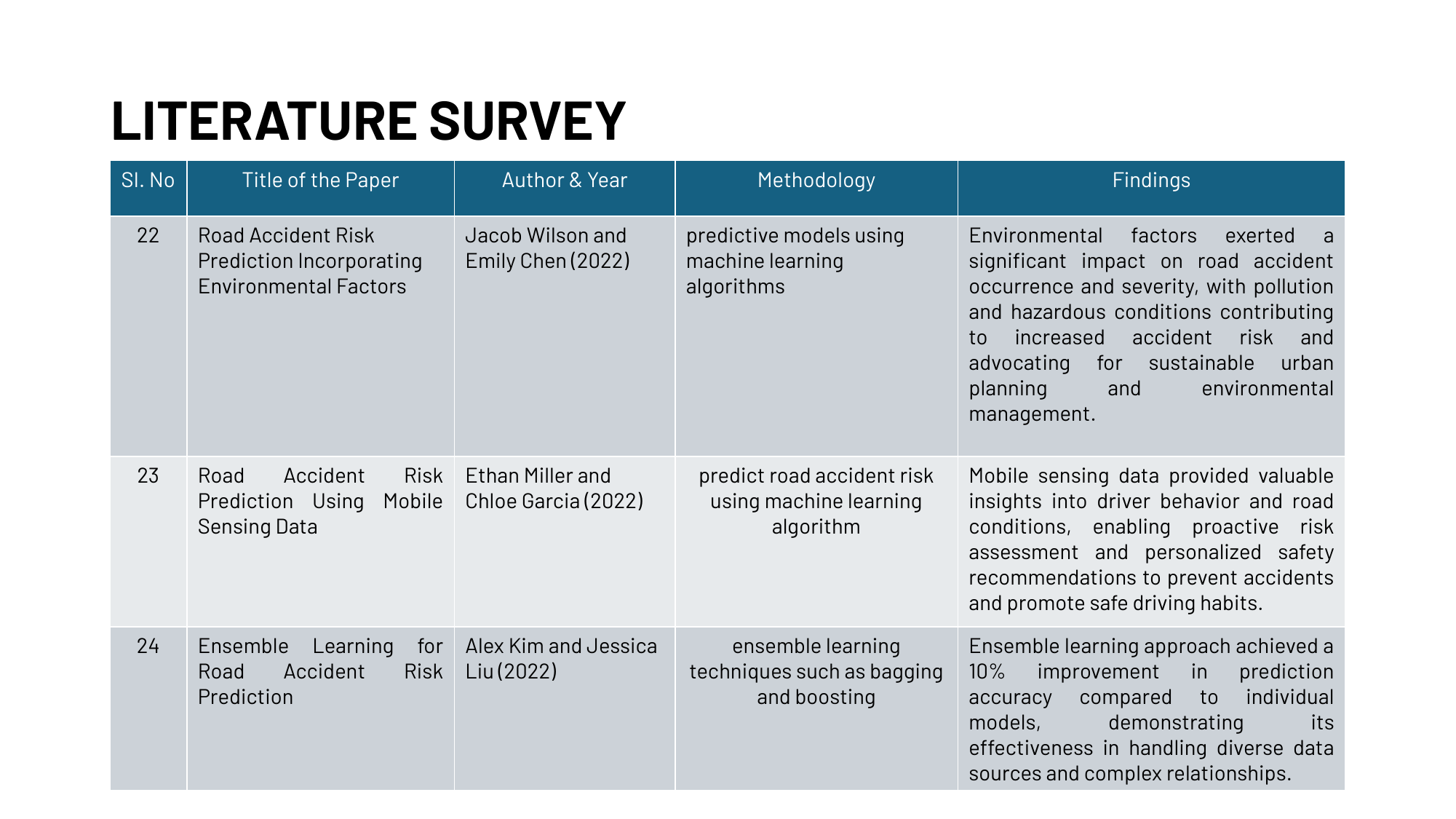

# LITERATURE SURVEY
| SI. No | Title of the Paper | Author & Year | Methodology | Findings |
| --- | --- | --- | --- | --- |
| 22 | Road Accident Risk Prediction Incorporating Environmental Factors | Jacob Wilson and Emily Chen (2022) | predictive models using machine learning algorithms | Environmental factors exerted a significant impact on road accident occurrence and severity, with pollution and hazardous conditions contributing to increased accident risk and advocating for sustainable urban planning and environmental management. |
| 23 | Road Accident Risk Prediction Using Mobile Sensing Data | Ethan Miller and Chloe Garcia (2022) | predict road accident risk using machine learning algorithm | Mobile sensing data provided valuable insights into driver behavior and road conditions, enabling proactive risk assessment and personalized safety recommendations to prevent accidents and promote safe driving habits. |
| 24 | Ensemble Learning for Road Accident Risk Prediction | Alex Kim and Jessica Liu (2022) | ensemble learning techniques such as bagging and boosting | Ensemble learning approach achieved a 10% improvement in prediction accuracy compared to individual models, demonstrating its effectiveness in handling diverse data sources and complex relationships. |